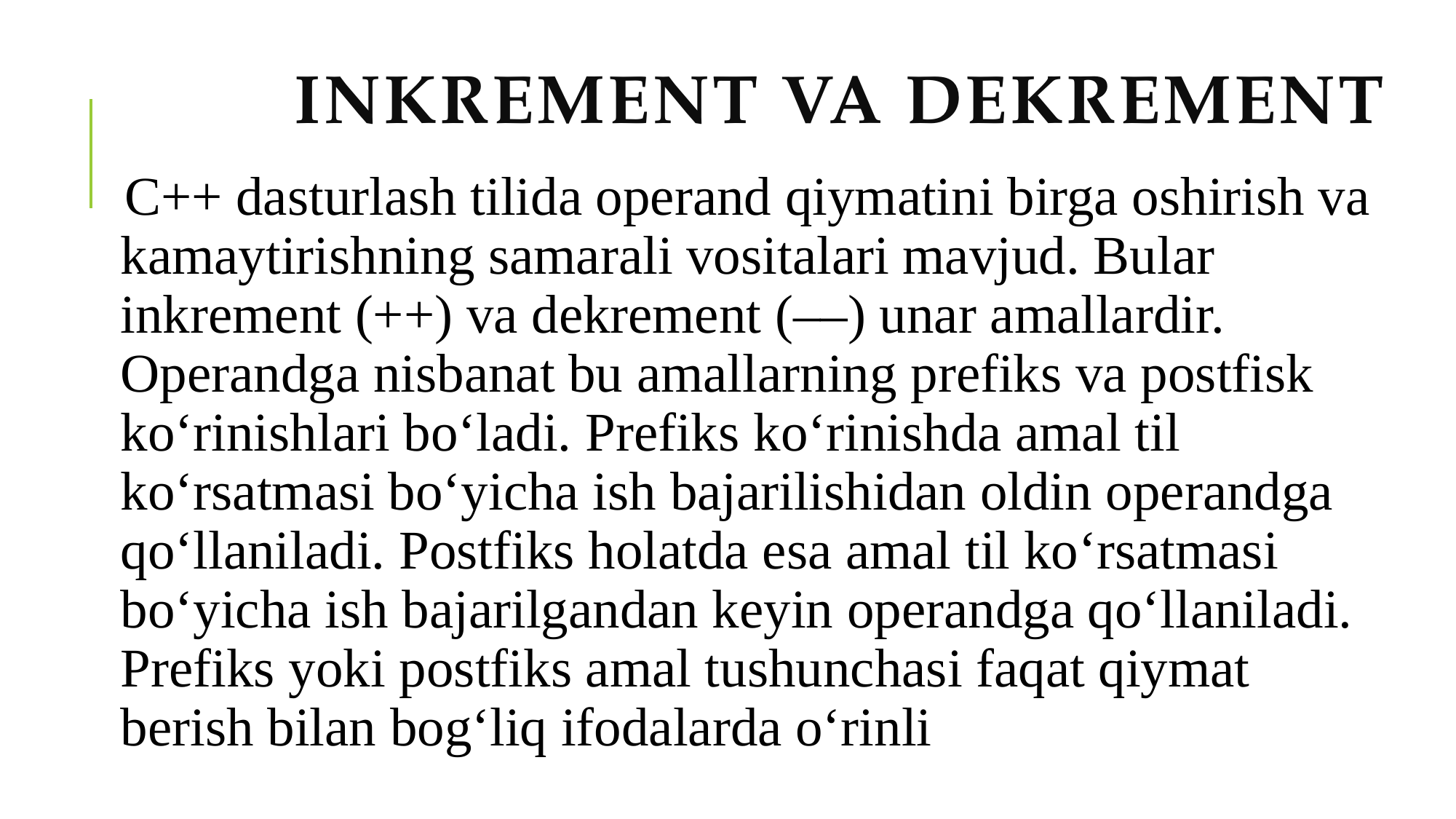

# Inkrement va dekrement
C++ dasturlash tilida operand qiymatini birga oshirish va kamaytirishning samarali vositalari mavjud. Bular inkrement (++) va dekrement (––) unar amallardir. Operandga nisbanat bu amallarning prefiks va postfisk ko‘rinishlari bo‘ladi. Prefiks ko‘rinishda amal til ko‘rsatmasi bo‘yicha ish bajarilishidan oldin operandga qo‘llaniladi. Postfiks holatda esa amal til ko‘rsatmasi bo‘yicha ish bajarilgandan keyin operandga qo‘llaniladi. Prefiks yoki postfiks amal tushunchasi faqat qiymat berish bilan bog‘liq ifodalarda o‘rinli